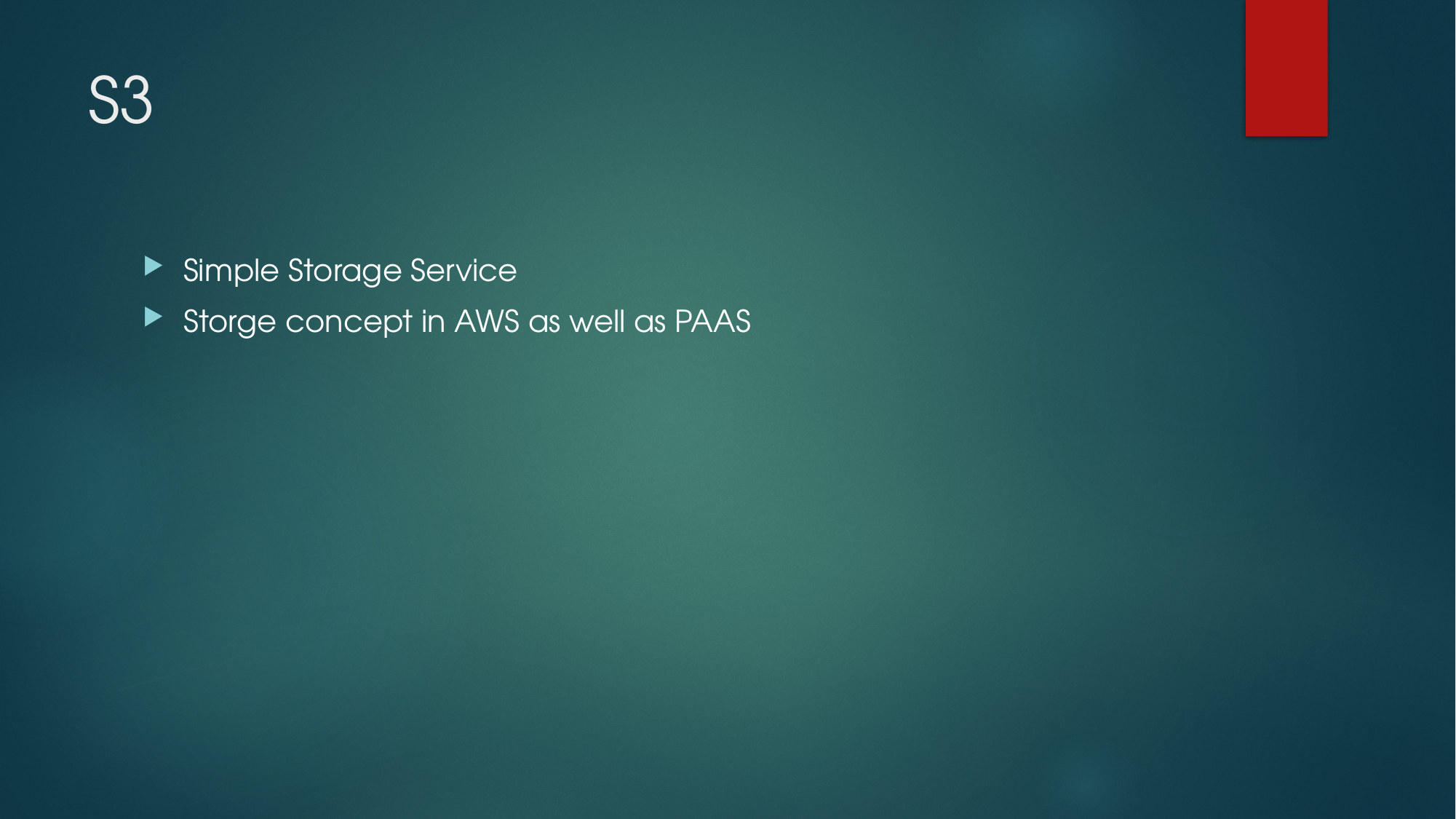

# S3
Simple Storage Service
Storge concept in AWS as well as PAAS